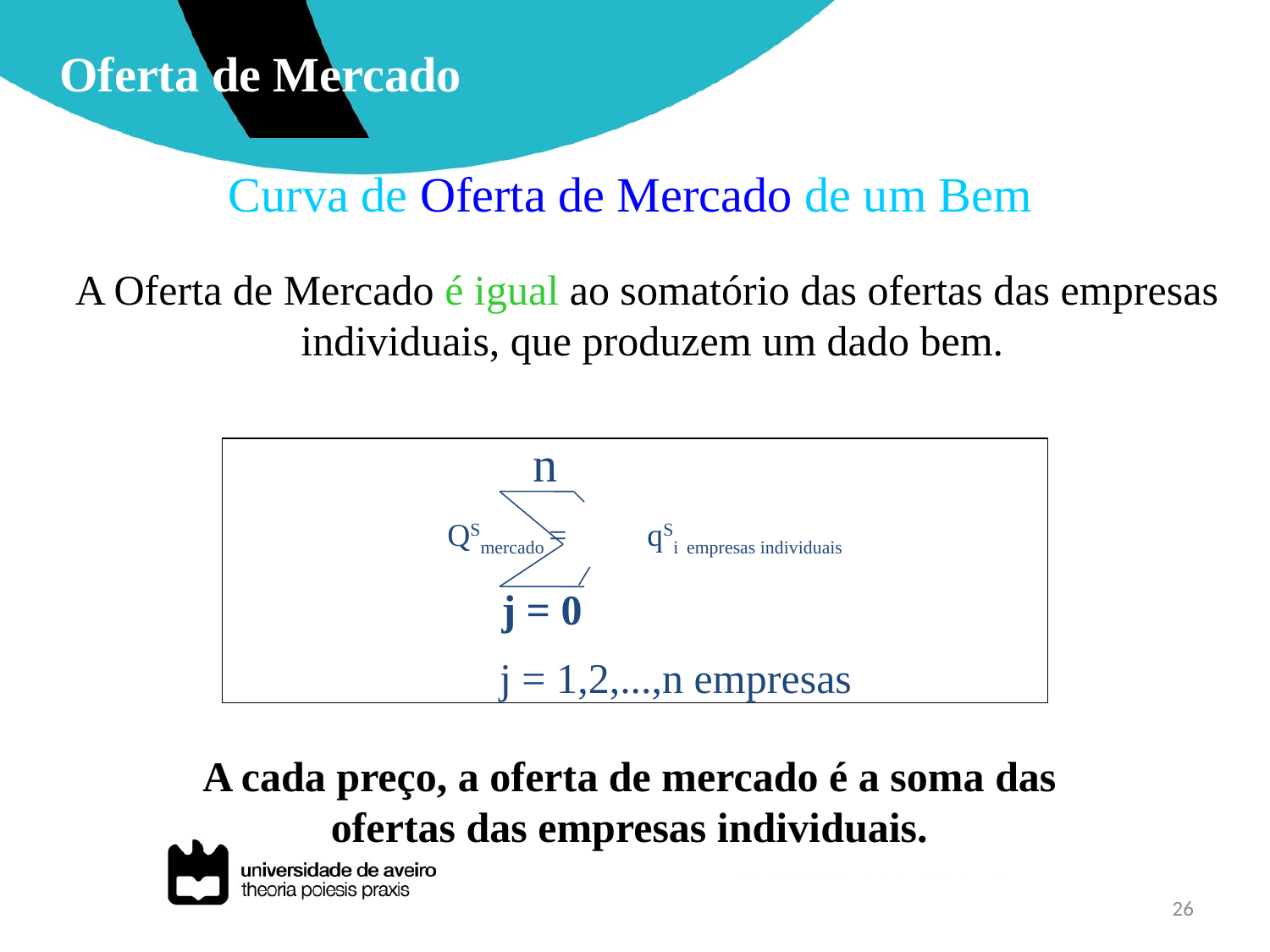

Oferta de Mercado
Curva de Oferta de Mercado de um Bem
A Oferta de Mercado é igual ao somatório das ofertas das empresas
individuais, que produzem um dado bem.
n

QSmercado =          qSi empresas individuais

j = 0

j = 1,2,...,n empresas
A cada preço, a oferta de mercado é a soma das
ofertas das empresas individuais.

26